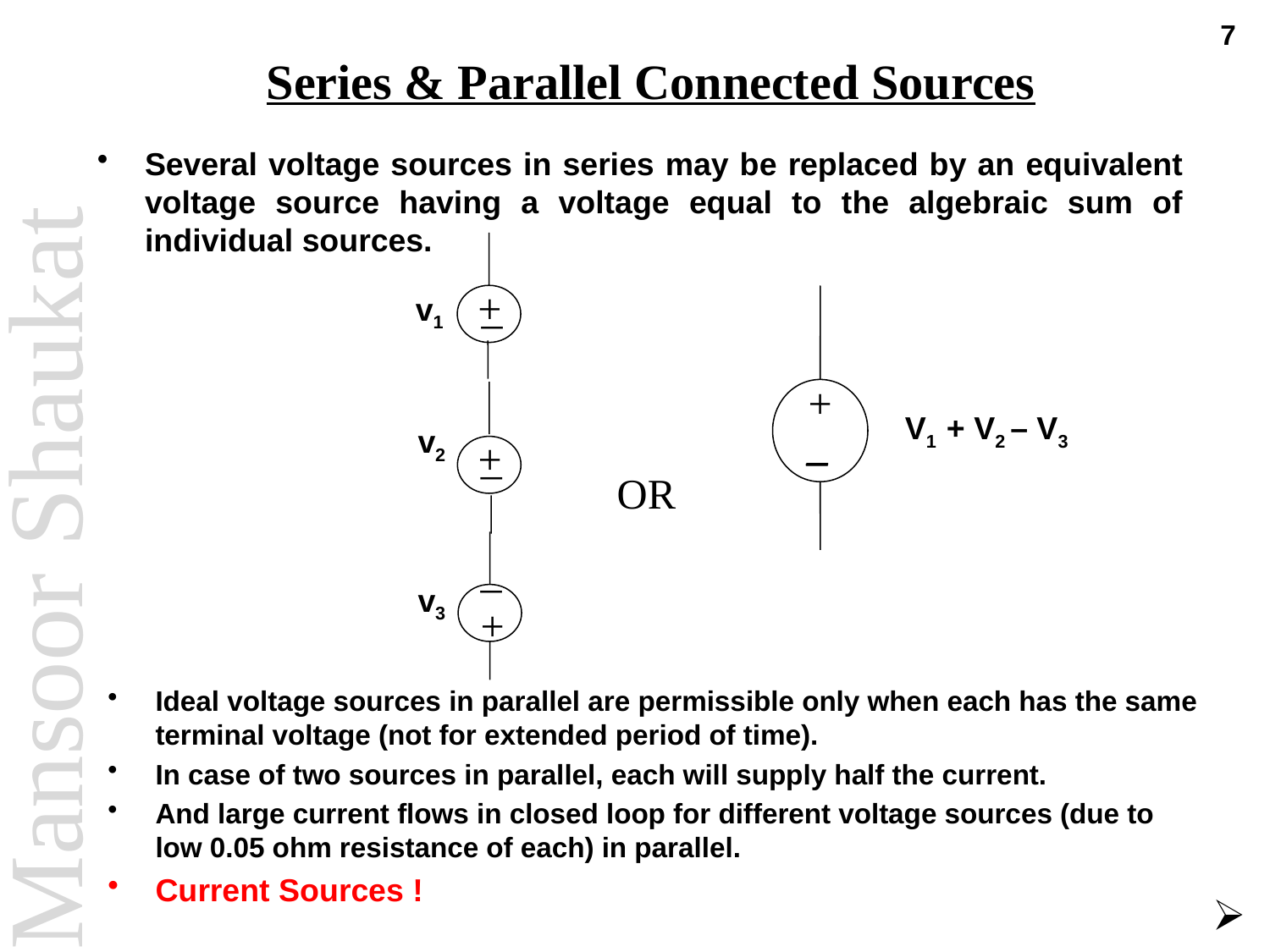

7
# Series & Parallel Connected Sources
Several voltage sources in series may be replaced by an equivalent voltage source having a voltage equal to the algebraic sum of individual sources.

+
_
v1

v2
+
_

OR

_
v3

+

+

_
_
_

V1  + V2 – V3
Ideal voltage sources in parallel are permissible only when each has the same terminal voltage (not for extended period of time).
In case of two sources in parallel, each will supply half the current.
And large current flows in closed loop for different voltage sources (due to low 0.05 ohm resistance of each) in parallel.
Current Sources !